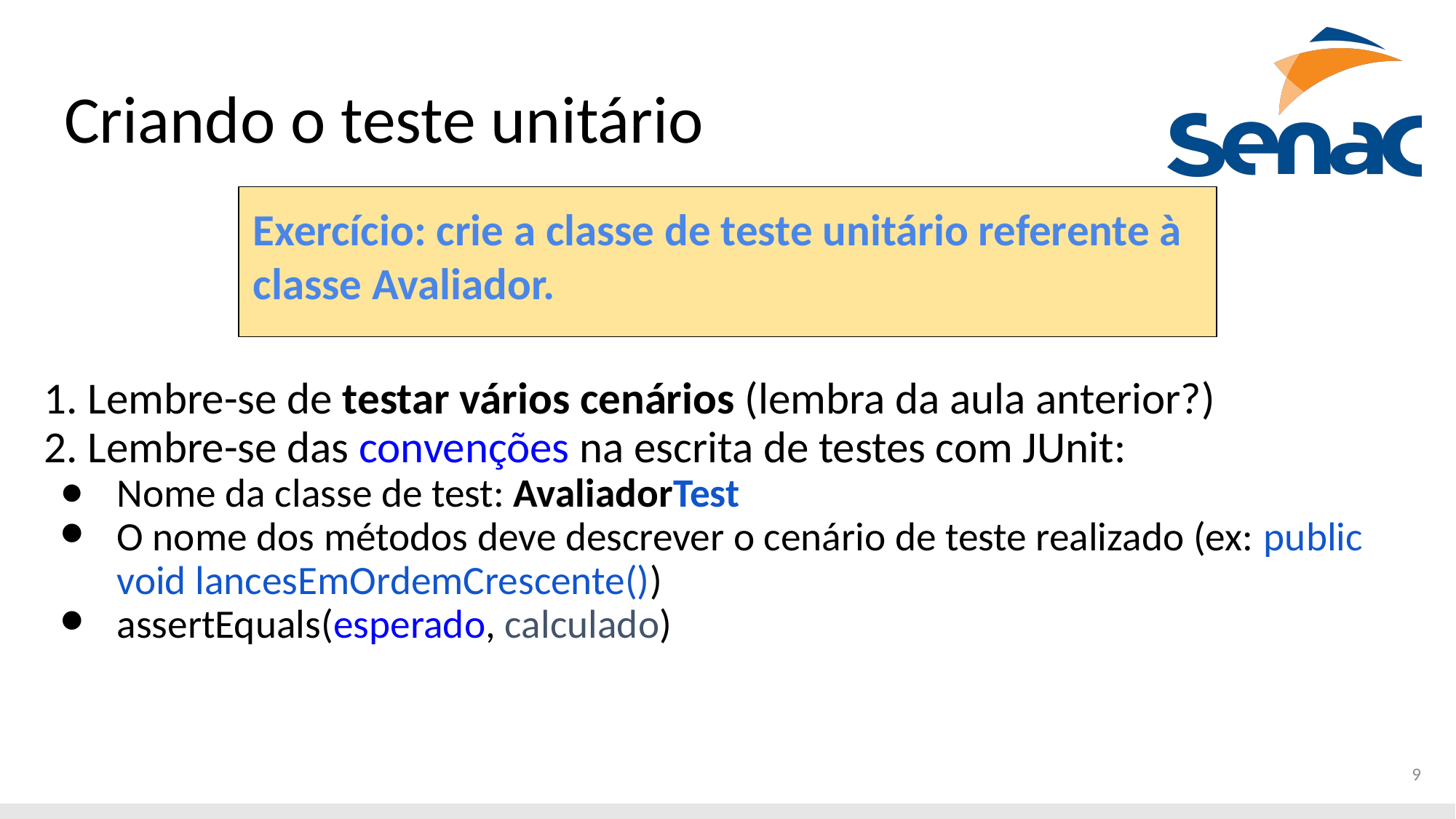

# Criando o teste unitário
Exercício: crie a classe de teste unitário referente à classe Avaliador.
1. Lembre-se de testar vários cenários (lembra da aula anterior?)
2. Lembre-se das convenções na escrita de testes com JUnit:
Nome da classe de test: AvaliadorTest
O nome dos métodos deve descrever o cenário de teste realizado (ex: public void lancesEmOrdemCrescente())
assertEquals(esperado, calculado)
9